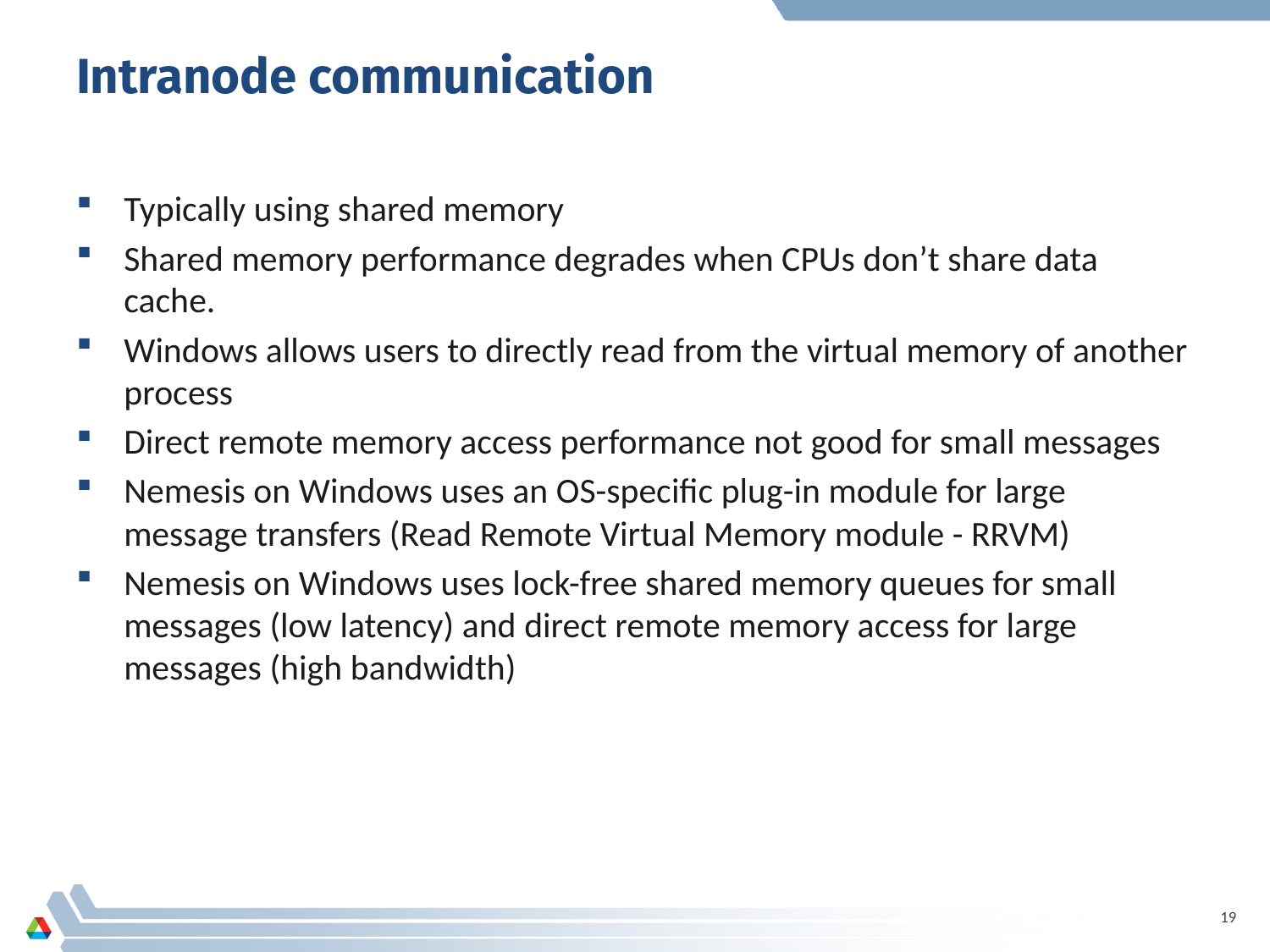

# Intranode communication
Typically using shared memory
Shared memory performance degrades when CPUs don’t share data cache.
Windows allows users to directly read from the virtual memory of another process
Direct remote memory access performance not good for small messages
Nemesis on Windows uses an OS-specific plug-in module for large message transfers (Read Remote Virtual Memory module - RRVM)
Nemesis on Windows uses lock-free shared memory queues for small messages (low latency) and direct remote memory access for large messages (high bandwidth)

19